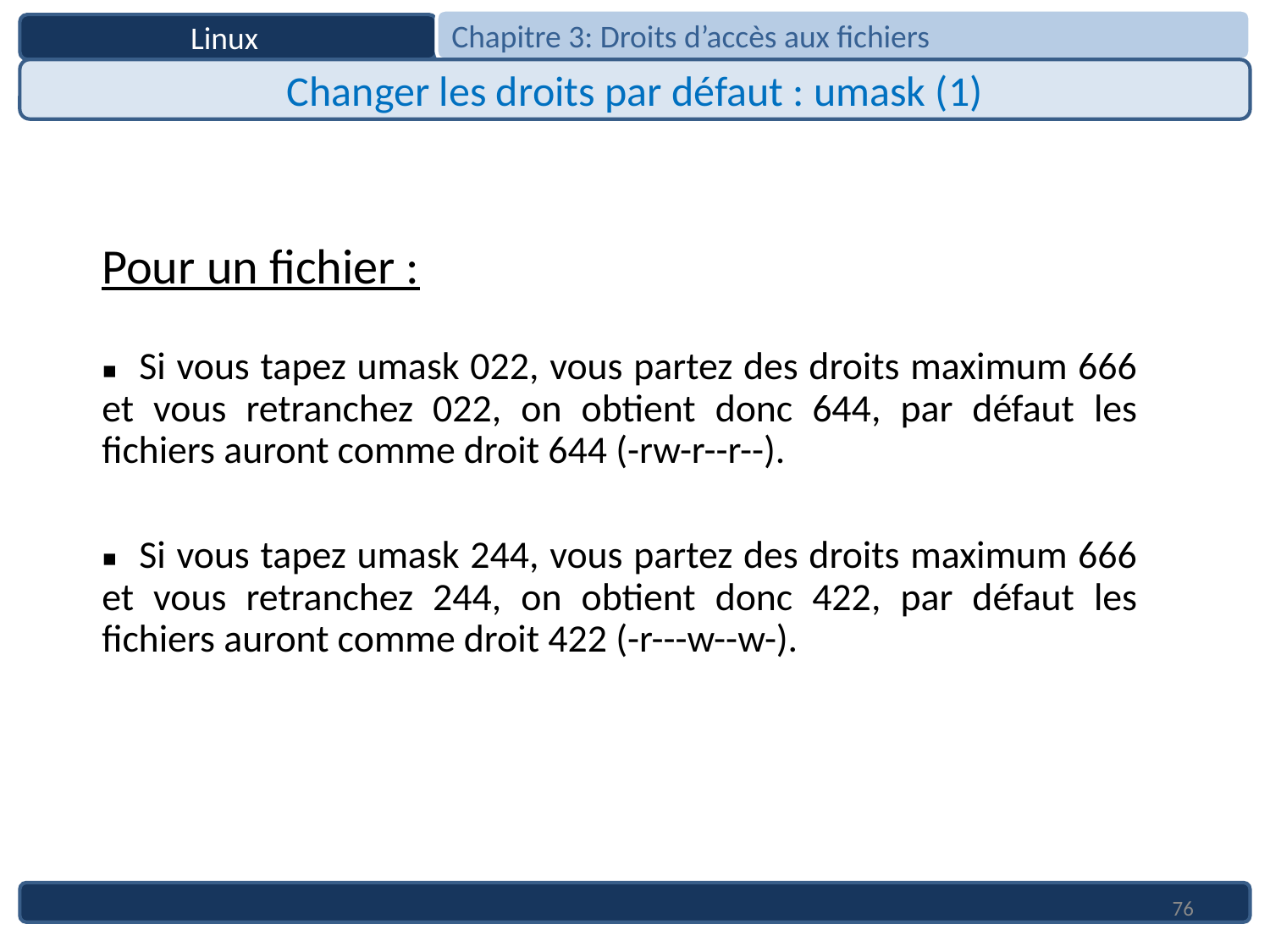

Chapitre 3: Droits d’accès aux fichiers
Linux
Changer les droits par défaut : umask (1)
Pour un fichier :

  Si vous tapez umask 022, vous partez des droits maximum 666 et vous retranchez 022, on obtient donc 644, par défaut les fichiers auront comme droit 644 (-rw-r--r--).

  Si vous tapez umask 244, vous partez des droits maximum 666 et vous retranchez 244, on obtient donc 422, par défaut les fichiers auront comme droit 422 (-r---w--w-).
76